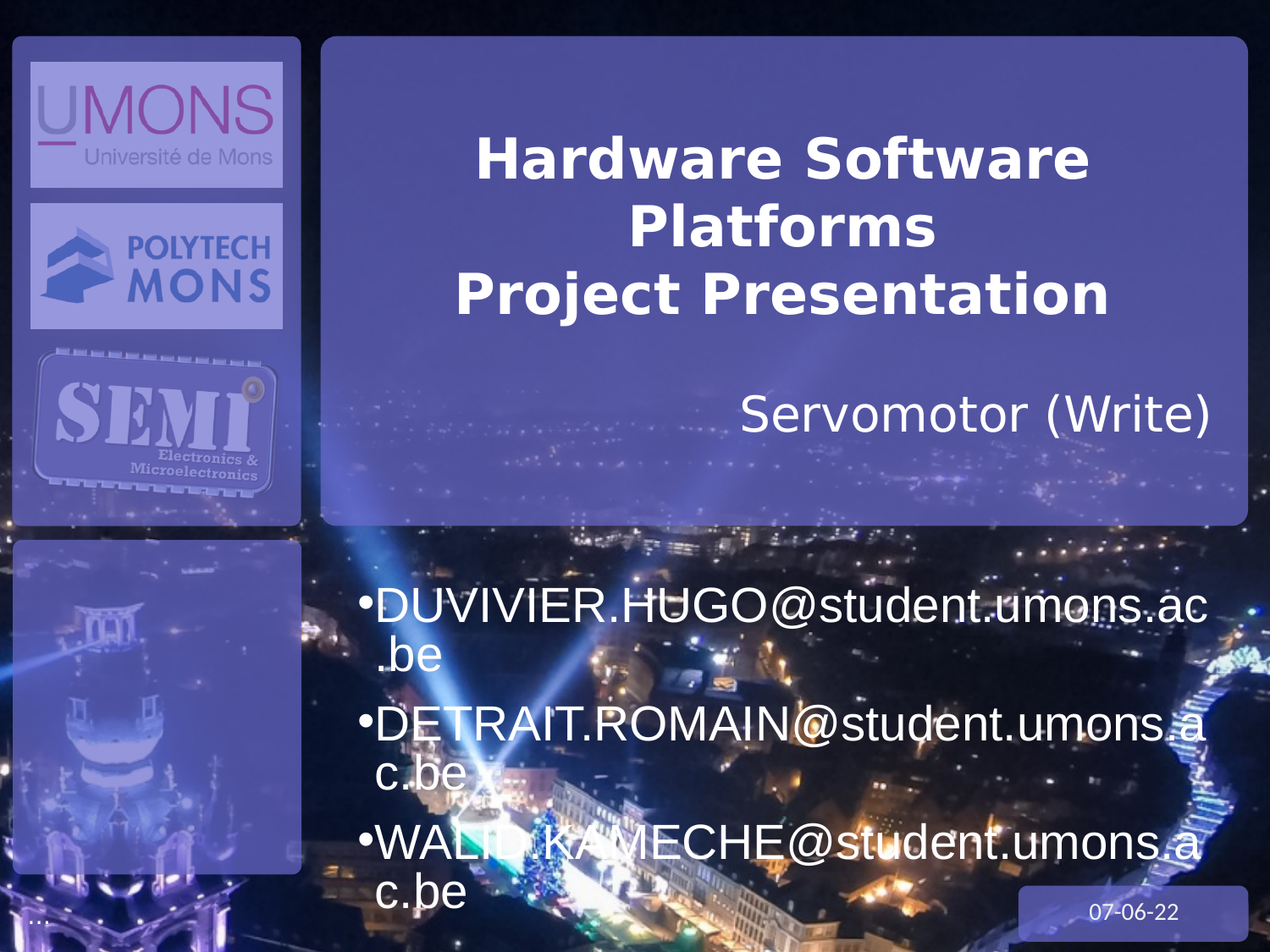

# Hardware Software Platforms Project Presentation
Servomotor (Write)
DUVIVIER.HUGO@student.umons.ac.be
DETRAIT.ROMAIN@student.umons.ac.be
WALID.KAMECHE@student.umons.ac.be.